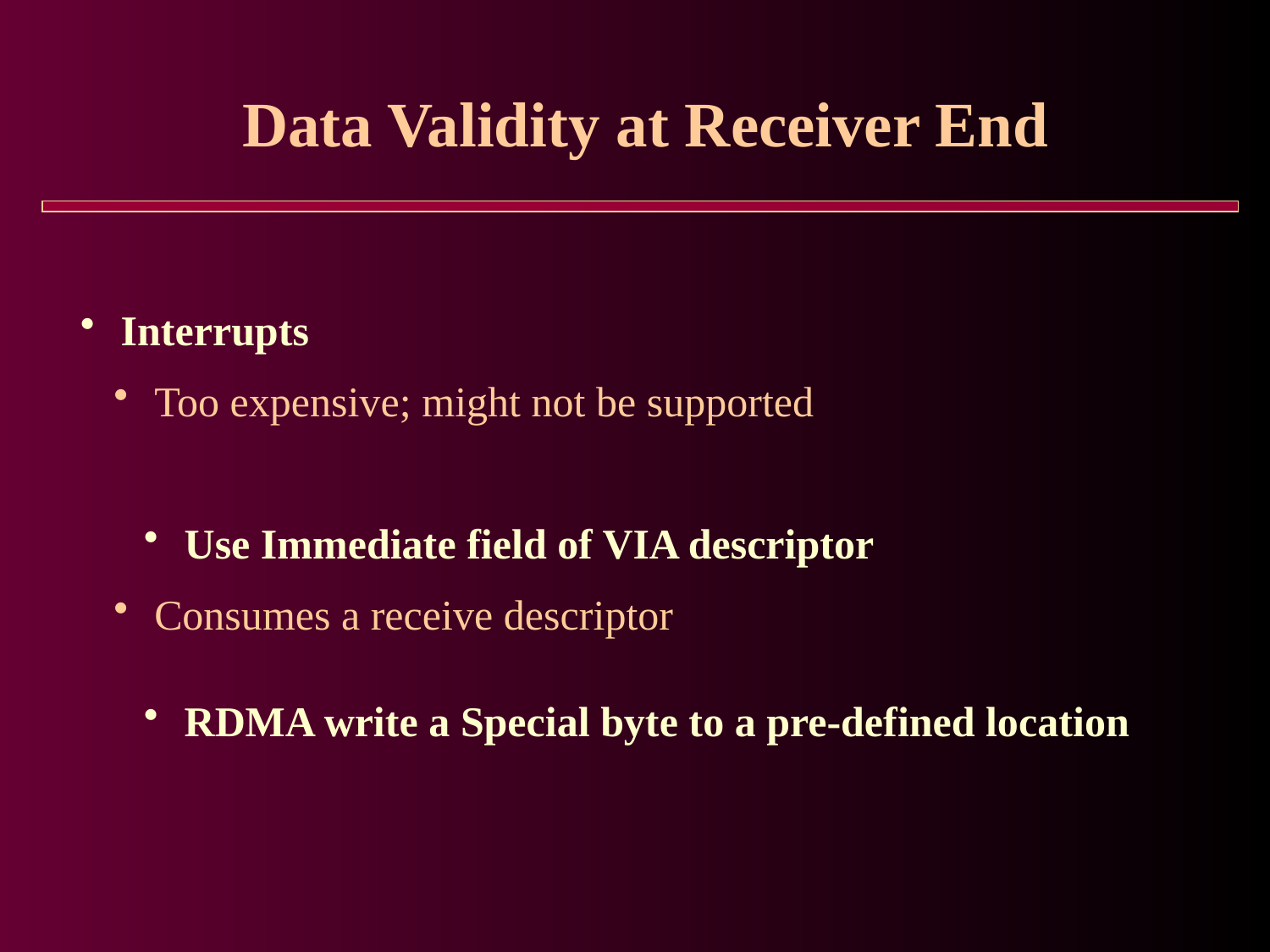

# Data Validity at Receiver End

 Interrupts
 Too expensive; might not be supported

 Use Immediate field of VIA descriptor
 Consumes a receive descriptor

 RDMA write a Special byte to a pre-defined location